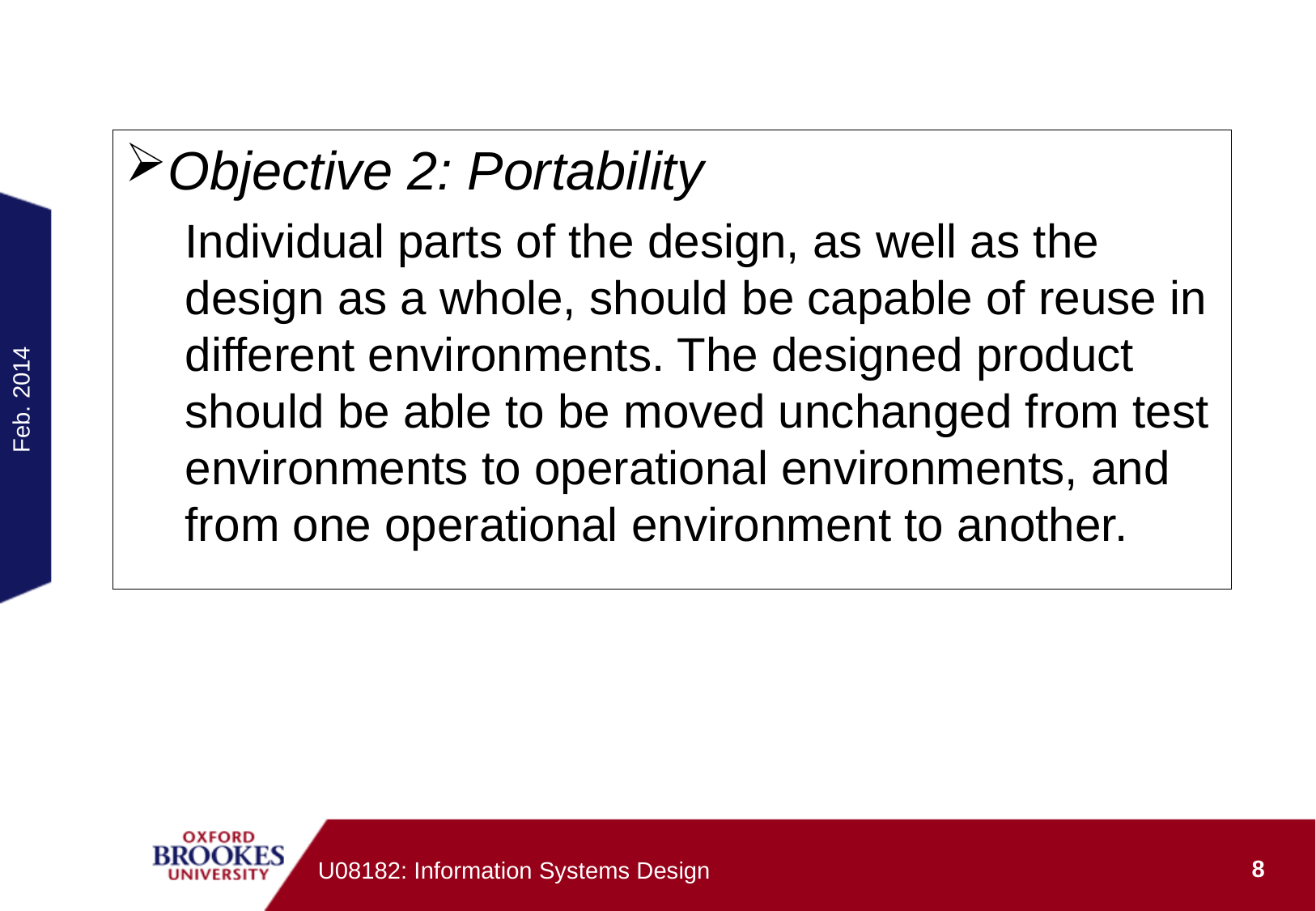

Objective 2: Portability
Individual parts of the design, as well as the design as a whole, should be capable of reuse in different environments. The designed product should be able to be moved unchanged from test environments to operational environments, and from one operational environment to another.
Feb. 2014
8
U08182: Information Systems Design